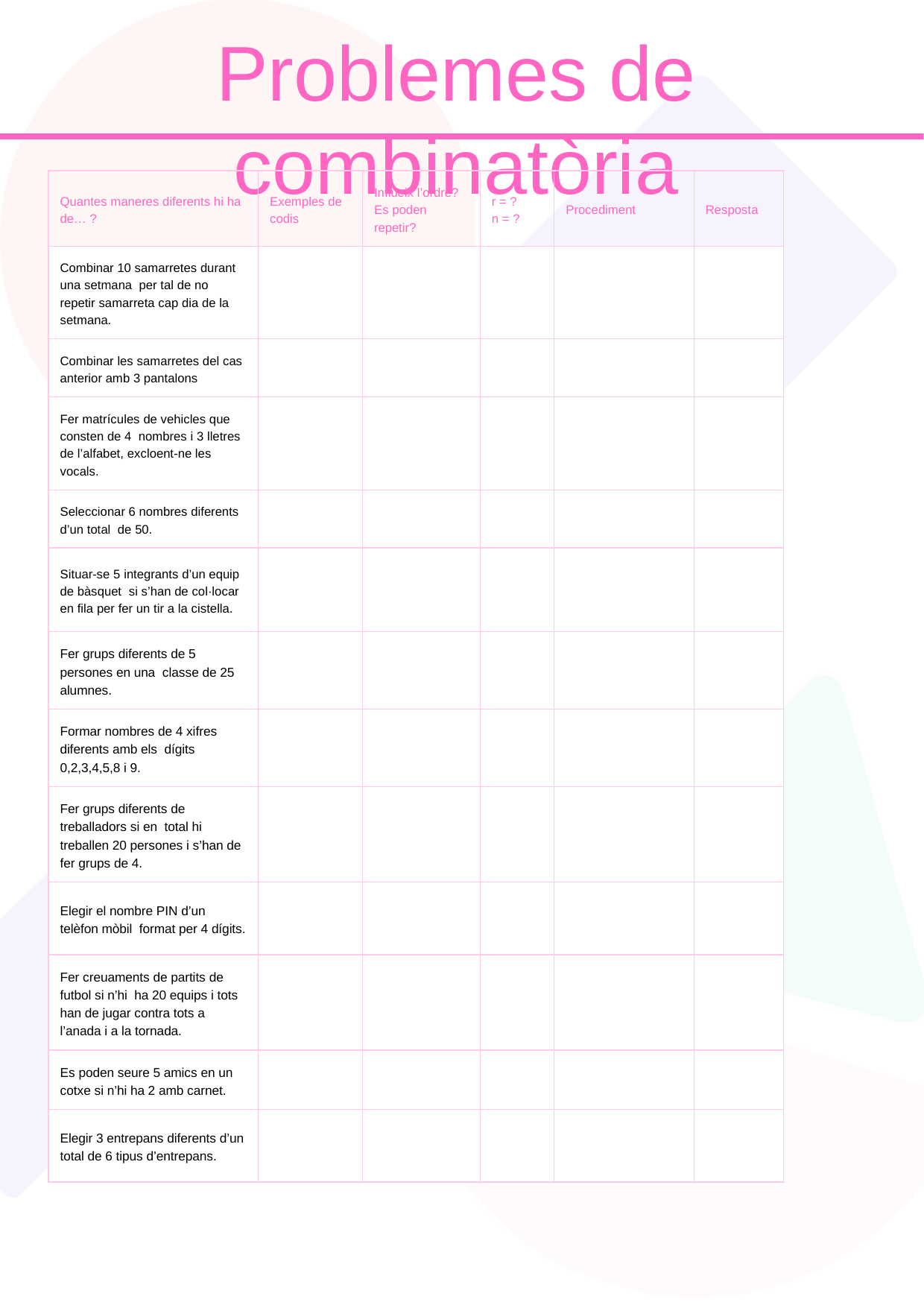

Problemes de combinatòria

| Quantes maneres diferents hi ha de… ? | Exemples de codis | Influeix l’ordre? Es poden repetir? | r = ? n = ? | Procediment | Resposta |
| --- | --- | --- | --- | --- | --- |
| Combinar 10 samarretes durant una setmana per tal de no repetir samarreta cap dia de la setmana. |  |  |  |  |  |
| Combinar les samarretes del cas anterior amb 3 pantalons |  |  |  |  |  |
| Fer matrícules de vehicles que consten de 4 nombres i 3 lletres de l’alfabet, excloent-ne les vocals. |  |  |  |  |  |
| Seleccionar 6 nombres diferents d’un total de 50. |  |  |  |  |  |
| Situar-se 5 integrants d’un equip de bàsquet si s’han de col·locar en fila per fer un tir a la cistella. |  |  |  |  |  |
| Fer grups diferents de 5 persones en una classe de 25 alumnes. |  |  |  |  |  |
| Formar nombres de 4 xifres diferents amb els dígits 0,2,3,4,5,8 i 9. |  |  |  |  |  |
| Fer grups diferents de treballadors si en total hi treballen 20 persones i s’han de fer grups de 4. |  |  |  |  |  |
| Elegir el nombre PIN d’un telèfon mòbil format per 4 dígits. |  |  |  |  |  |
| Fer creuaments de partits de futbol si n’hi ha 20 equips i tots han de jugar contra tots a l’anada i a la tornada. |  |  |  |  |  |
| Es poden seure 5 amics en un cotxe si n’hi ha 2 amb carnet. |  |  |  |  |  |
| Elegir 3 entrepans diferents d’un total de 6 tipus d’entrepans. |  |  |  |  |  |